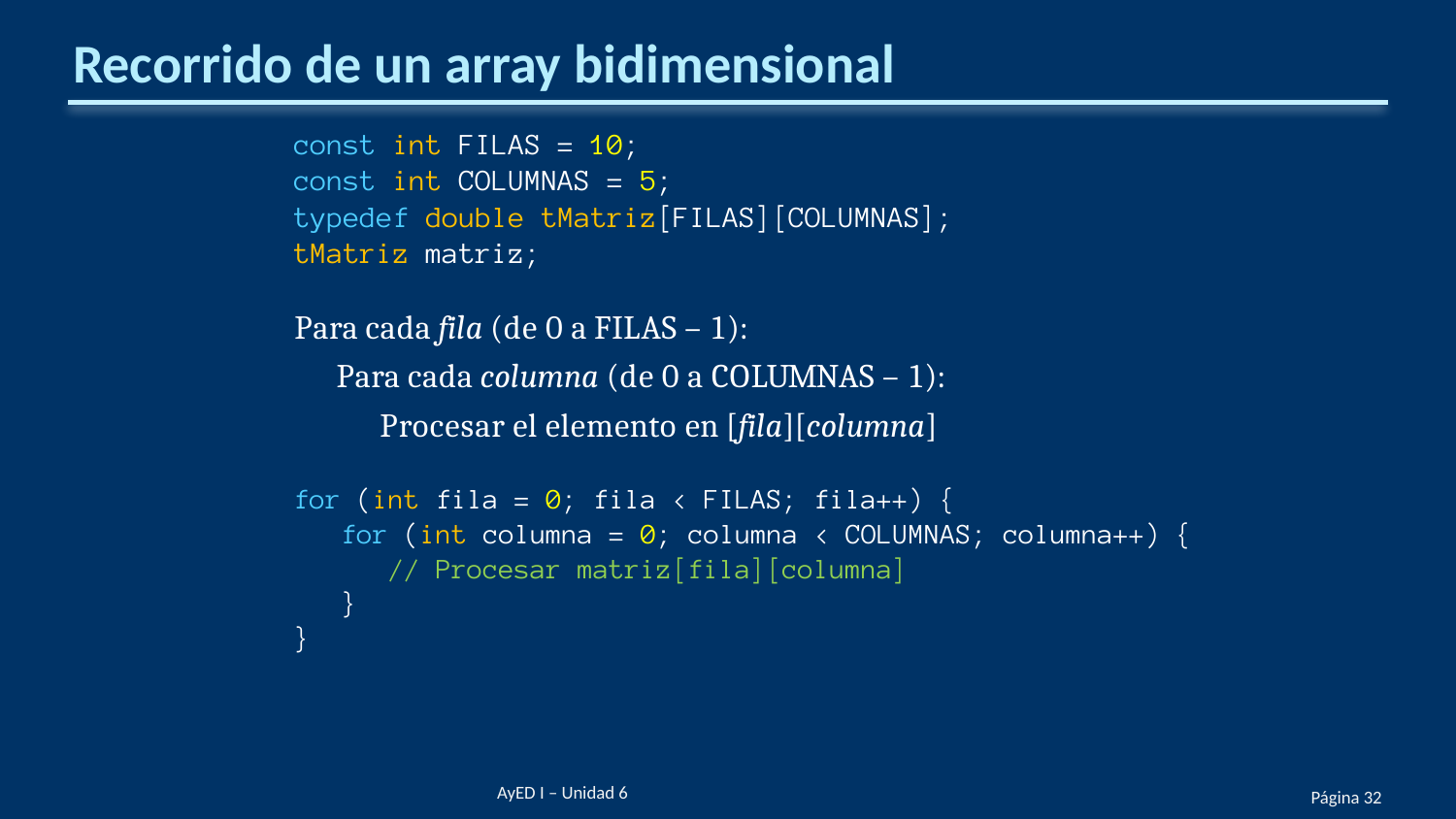

# Recorrido de un array bidimensional
const int FILAS = 10;
const int COLUMNAS = 5;
typedef double tMatriz[FILAS][COLUMNAS];
tMatriz matriz;
Para cada fila (de 0 a FILAS – 1):
Para cada columna (de 0 a COLUMNAS – 1):
Procesar el elemento en [fila][columna]
for (int fila = 0; fila < FILAS; fila++) {
   for (int columna = 0; columna < COLUMNAS; columna++) {
      // Procesar matriz[fila][columna]
   }
}
AyED I – Unidad 6
Página 32